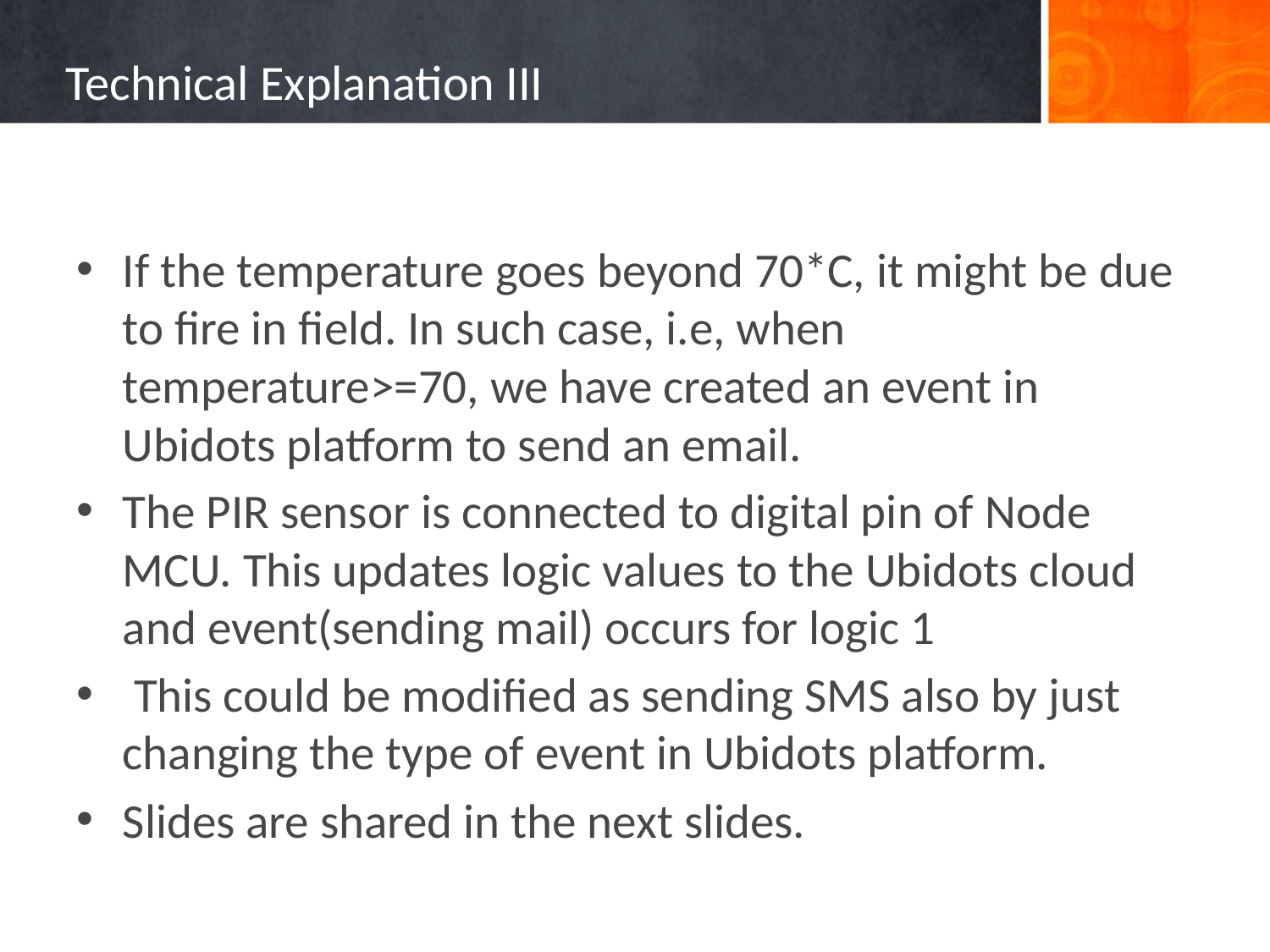

# Technical Explanation III
If the temperature goes beyond 70*C, it might be due to fire in field. In such case, i.e, when temperature>=70, we have created an event in Ubidots platform to send an email.
The PIR sensor is connected to digital pin of Node MCU. This updates logic values to the Ubidots cloud and event(sending mail) occurs for logic 1
 This could be modified as sending SMS also by just changing the type of event in Ubidots platform.
Slides are shared in the next slides.